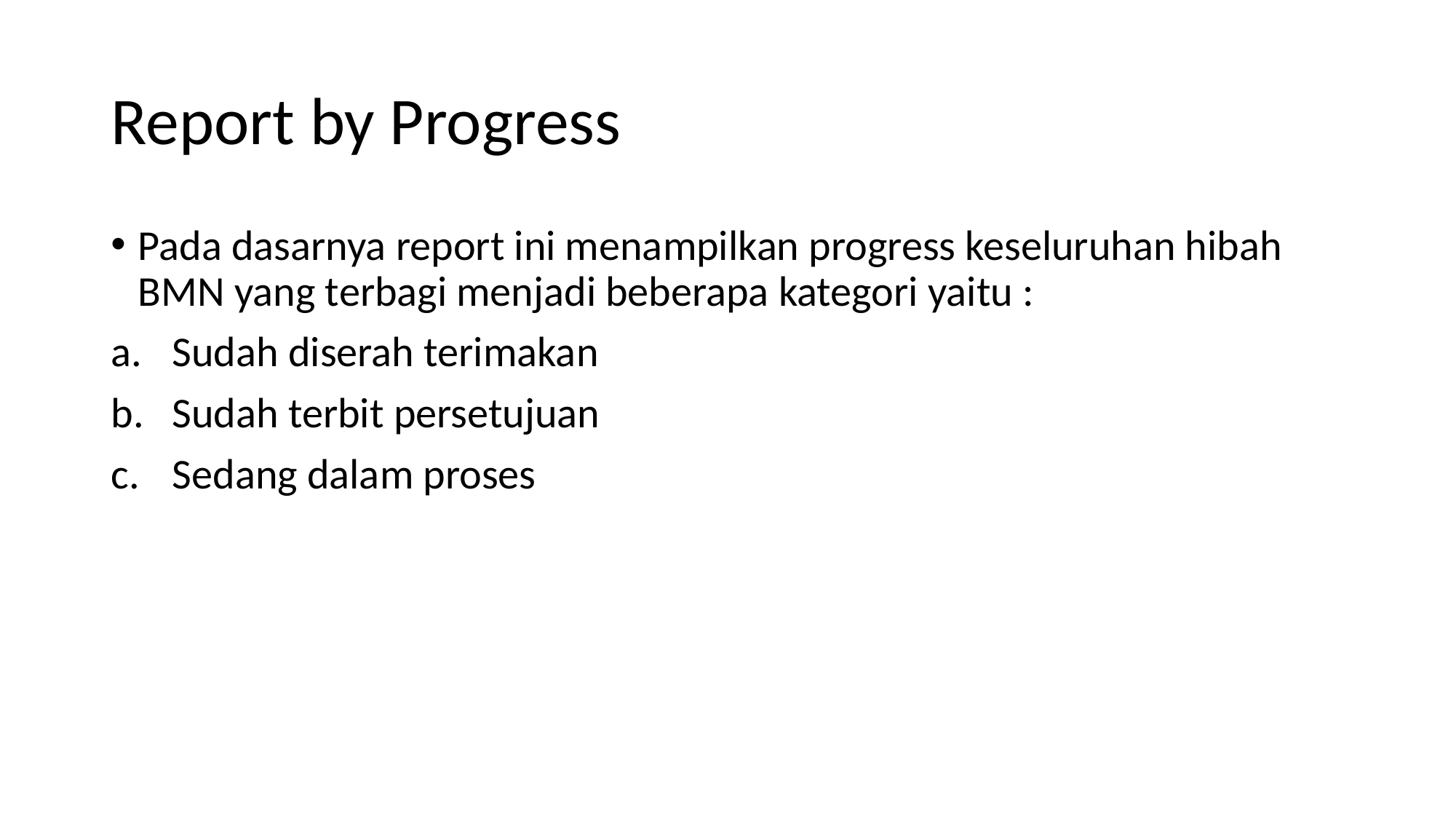

# Report by Progress
Pada dasarnya report ini menampilkan progress keseluruhan hibah BMN yang terbagi menjadi beberapa kategori yaitu :
Sudah diserah terimakan
Sudah terbit persetujuan
Sedang dalam proses